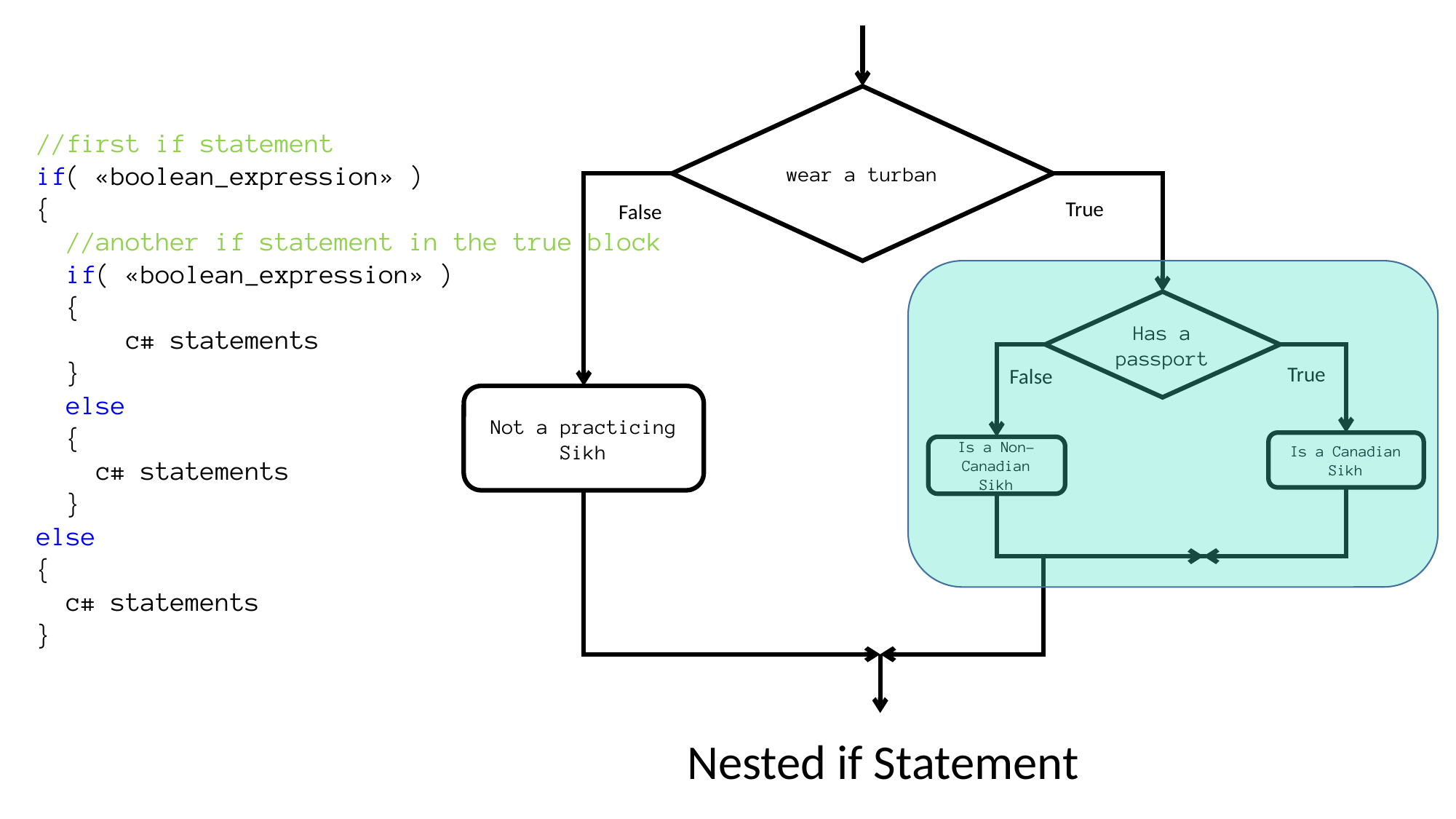

wear a turban
True
False
Has a passport
True
False
Not a practicing Sikh
Is a Canadian Sikh
Is a Non-Canadian Sikh
//first if statement
if( «boolean_expression» )
{
  //another if statement in the true block
  if( «boolean_expression» )
  {
      c# statements
  }
  else
  {
    c# statements
  }
else
{
  c# statements
}

Nested if Statement